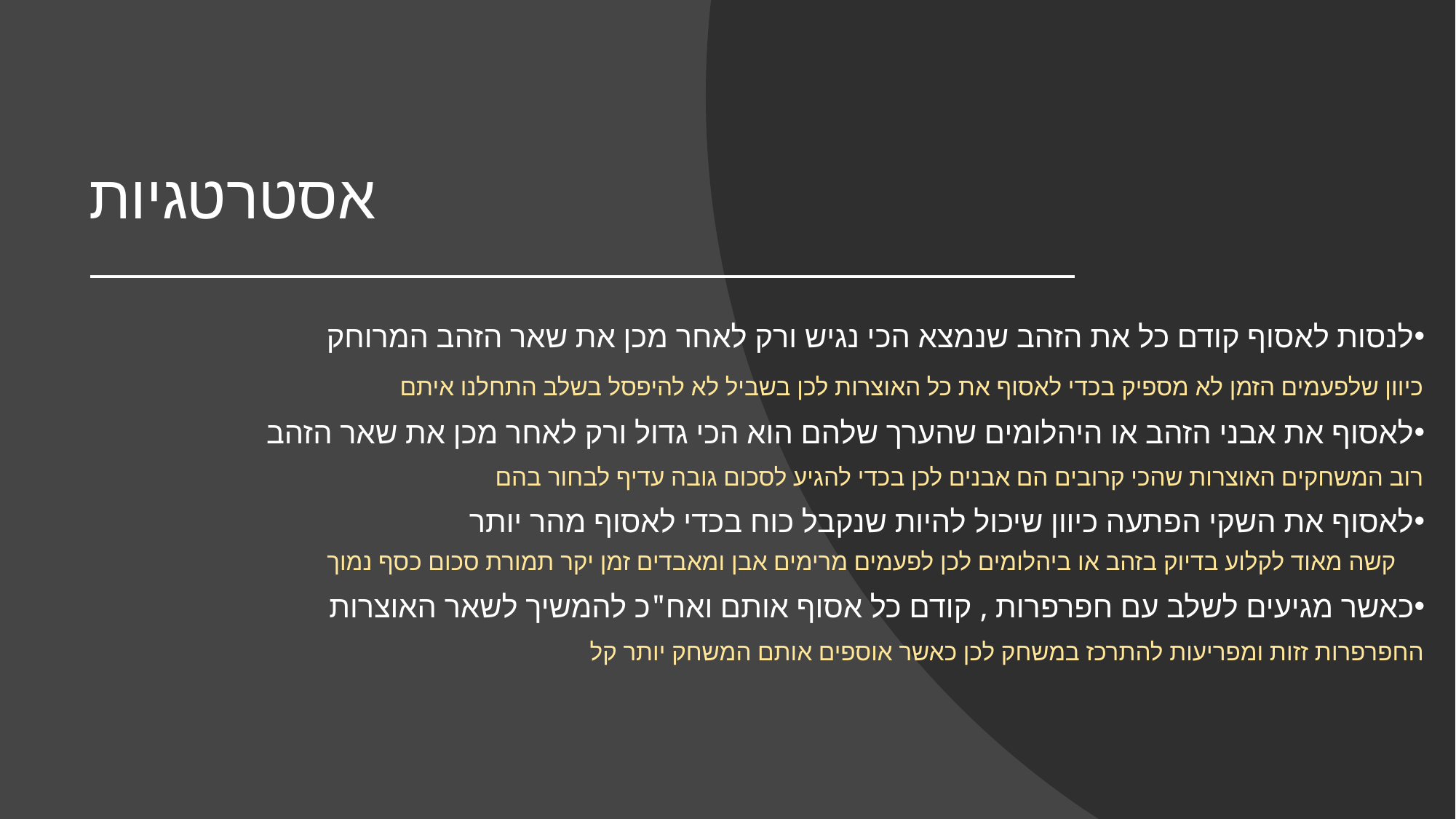

# אסטרטגיות
לנסות לאסוף קודם כל את הזהב שנמצא הכי נגיש ורק לאחר מכן את שאר הזהב המרוחק
	כיוון שלפעמים הזמן לא מספיק בכדי לאסוף את כל האוצרות לכן בשביל לא להיפסל בשלב התחלנו איתם
לאסוף את אבני הזהב או היהלומים שהערך שלהם הוא הכי גדול ורק לאחר מכן את שאר הזהב
	רוב המשחקים האוצרות שהכי קרובים הם אבנים לכן בכדי להגיע לסכום גובה עדיף לבחור בהם
לאסוף את השקי הפתעה כיוון שיכול להיות שנקבל כוח בכדי לאסוף מהר יותר
	קשה מאוד לקלוע בדיוק בזהב או ביהלומים לכן לפעמים מרימים אבן ומאבדים זמן יקר תמורת סכום כסף נמוך
כאשר מגיעים לשלב עם חפרפרות , קודם כל אסוף אותם ואח"כ להמשיך לשאר האוצרות
	החפרפרות זזות ומפריעות להתרכז במשחק לכן כאשר אוספים אותם המשחק יותר קל